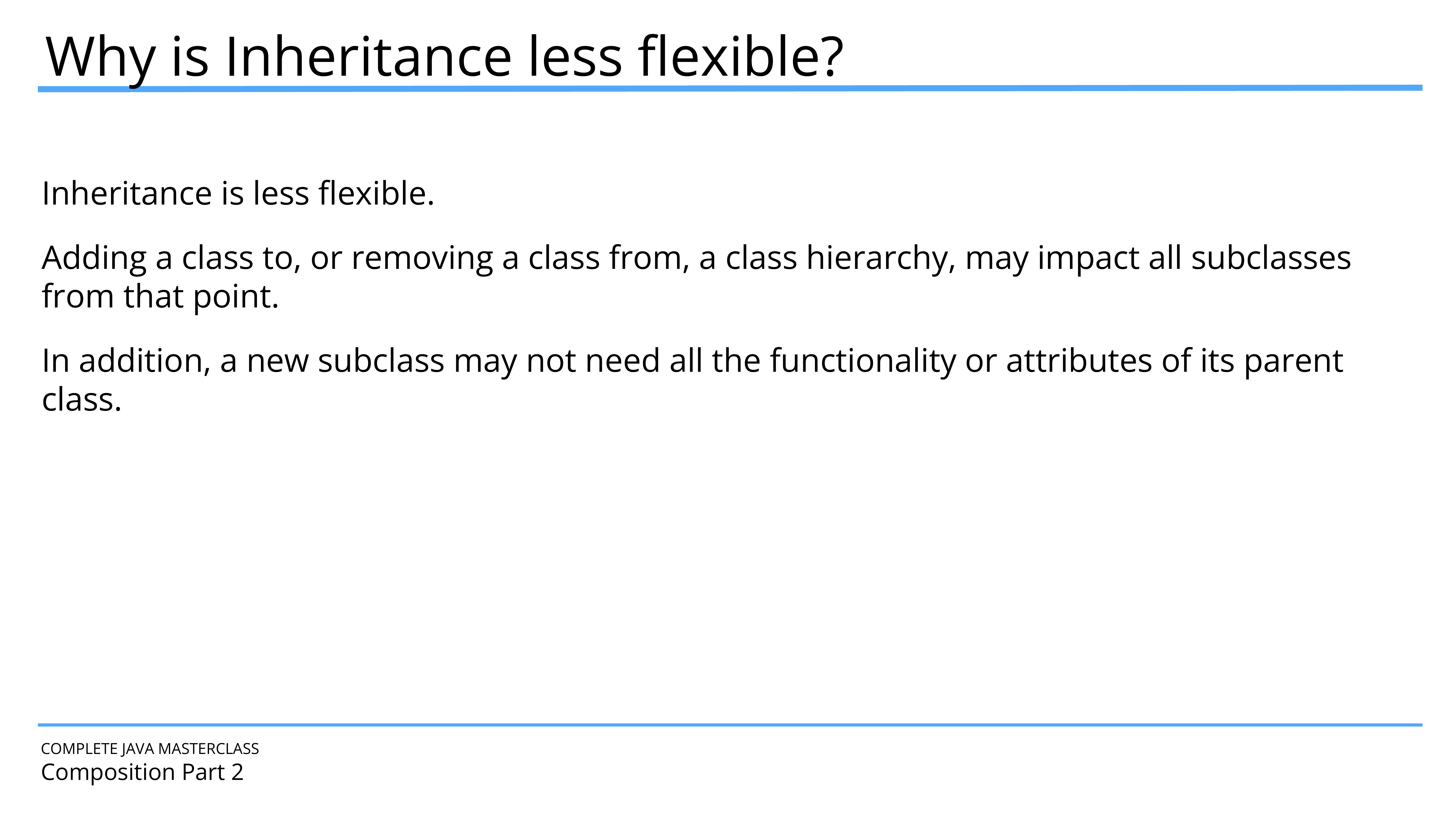

Why is Inheritance less flexible?

Inheritance is less flexible.
Adding a class to, or removing a class from, a class hierarchy, may impact all subclasses from that point.
In addition, a new subclass may not need all the functionality or attributes of its parent class.

COMPLETE JAVA MASTERCLASS
Composition Part 2